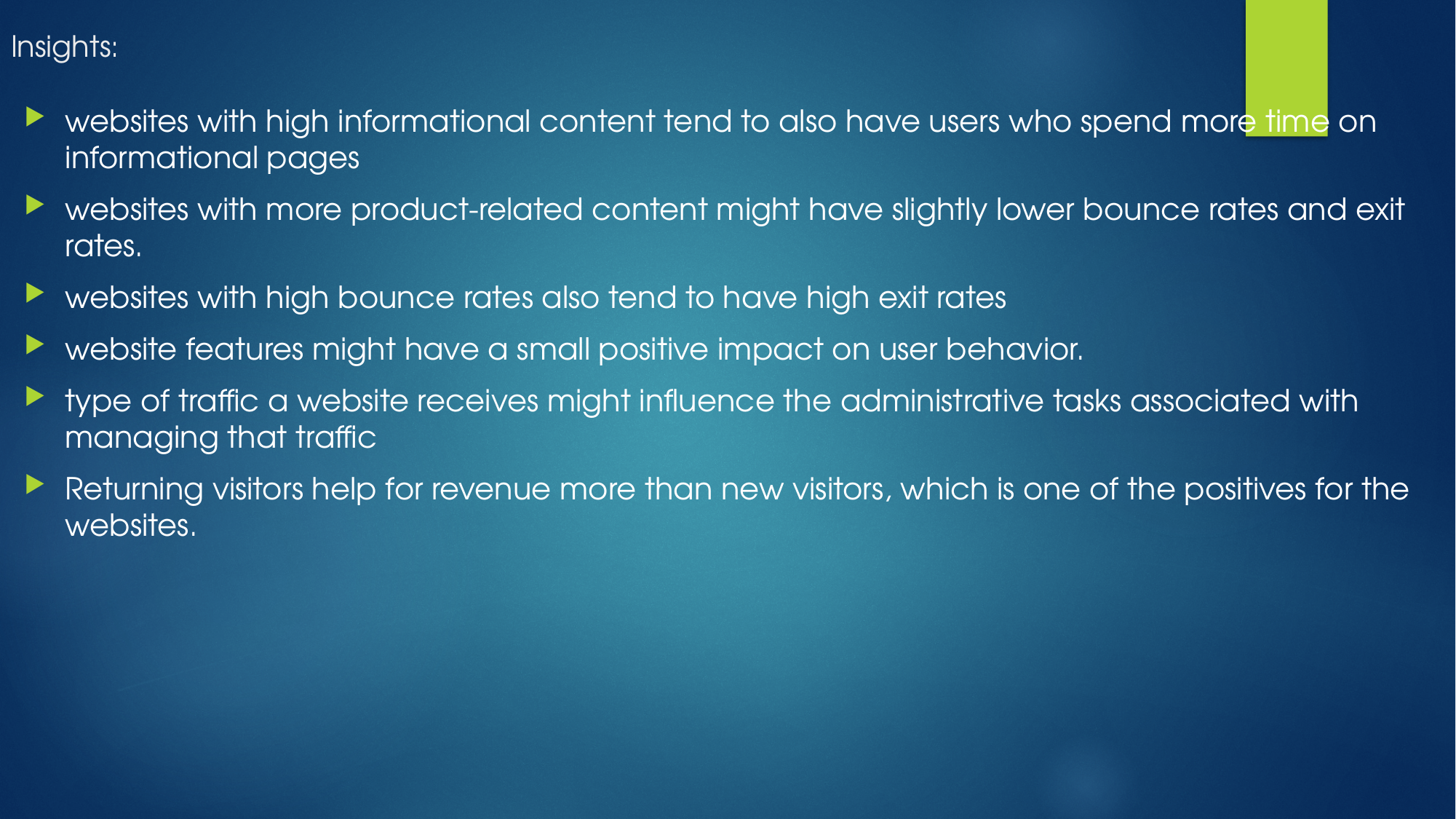

# Insights:
websites with high informational content tend to also have users who spend more time on informational pages
websites with more product-related content might have slightly lower bounce rates and exit rates.
websites with high bounce rates also tend to have high exit rates
website features might have a small positive impact on user behavior.
type of traffic a website receives might influence the administrative tasks associated with managing that traffic
Returning visitors help for revenue more than new visitors, which is one of the positives for the websites.